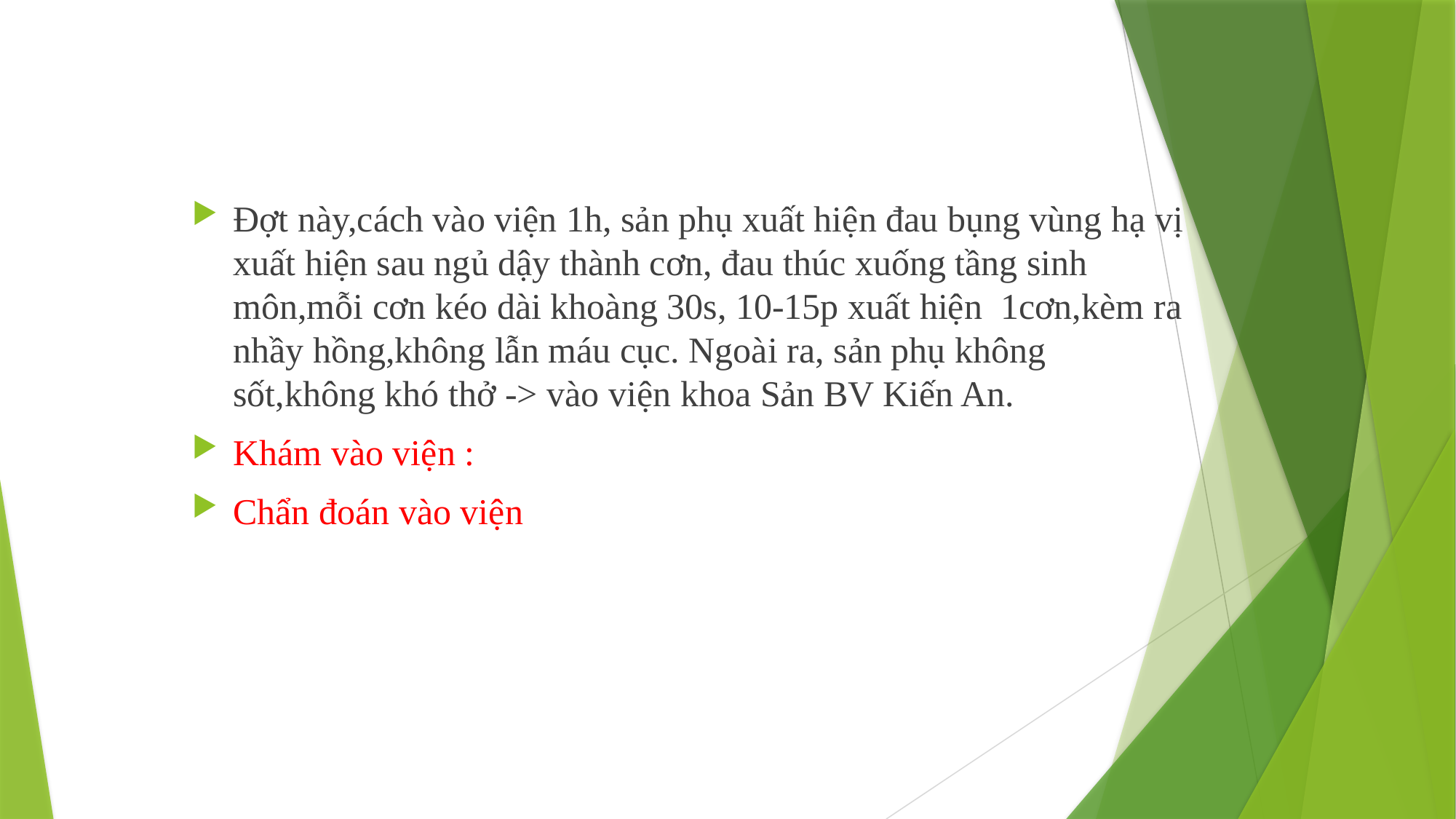

Đợt này,cách vào viện 1h, sản phụ xuất hiện đau bụng vùng hạ vị xuất hiện sau ngủ dậy thành cơn, đau thúc xuống tầng sinh môn,mỗi cơn kéo dài khoàng 30s, 10-15p xuất hiện  1cơn,kèm ra nhầy hồng,không lẫn máu cục. Ngoài ra, sản phụ không sốt,không khó thở -> vào viện khoa Sản BV Kiến An.
Khám vào viện :
Chẩn đoán vào viện